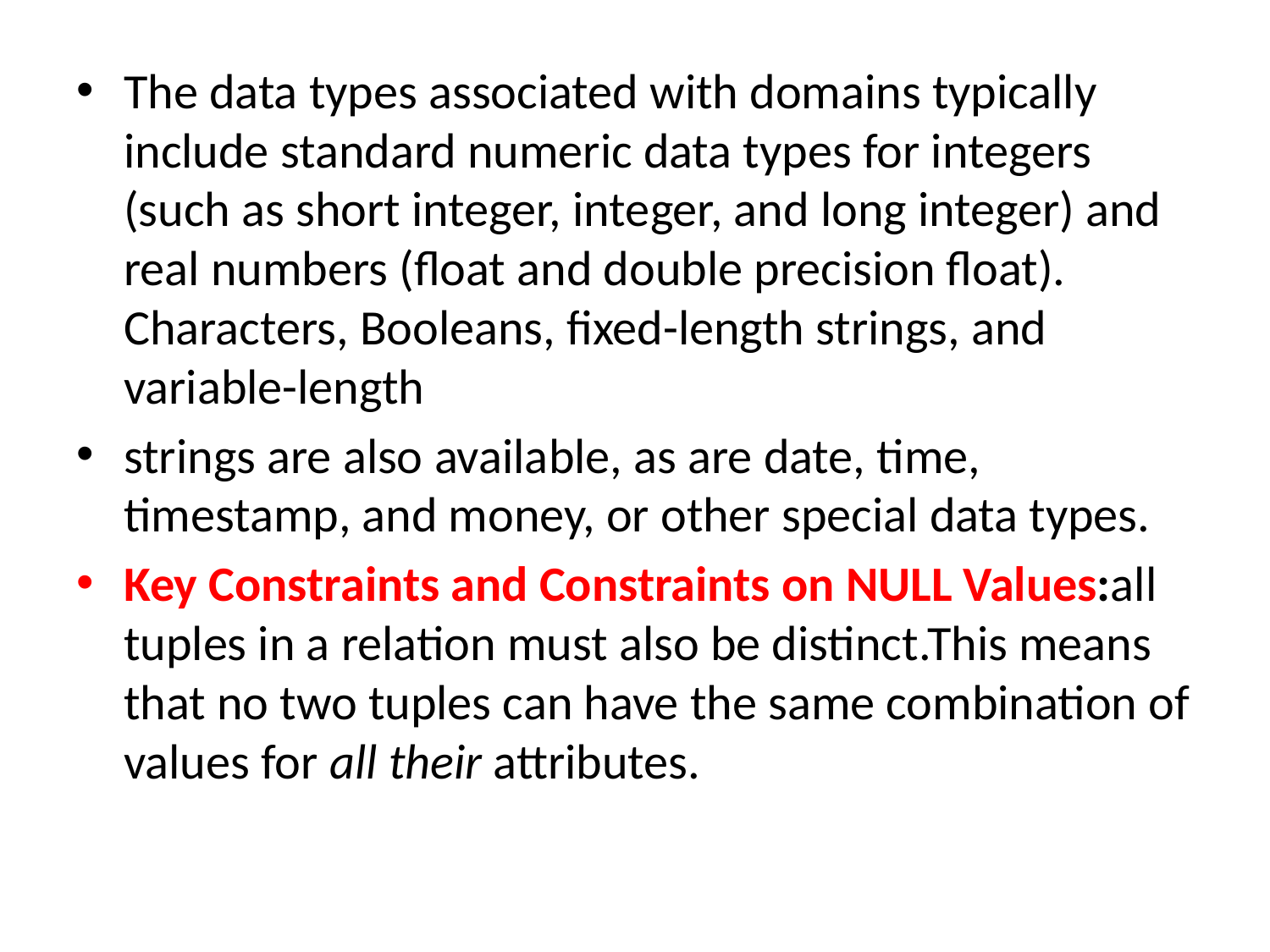

The data types associated with domains typically include standard numeric data types for integers (such as short integer, integer, and long integer) and real numbers (float and double precision float). Characters, Booleans, fixed-length strings, and variable-length
strings are also available, as are date, time, timestamp, and money, or other special data types.
Key Constraints and Constraints on NULL Values:all tuples in a relation must also be distinct.This means that no two tuples can have the same combination of values for all their attributes.